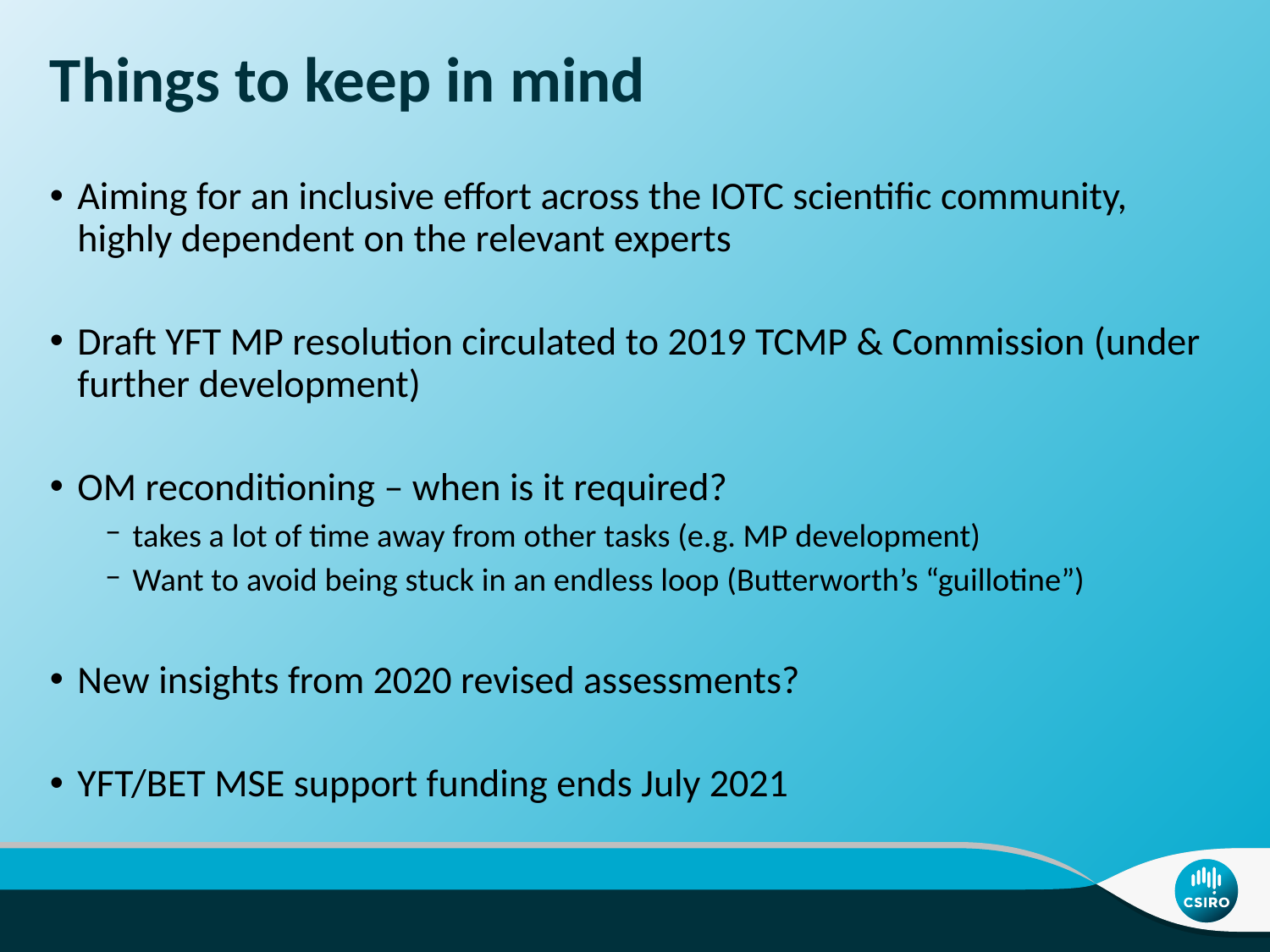

# Things to keep in mind
Aiming for an inclusive effort across the IOTC scientific community, highly dependent on the relevant experts

Draft YFT MP resolution circulated to 2019 TCMP & Commission (under further development)

OM reconditioning – when is it required?
takes a lot of time away from other tasks (e.g. MP development)
Want to avoid being stuck in an endless loop (Butterworth’s “guillotine”)

New insights from 2020 revised assessments?

YFT/BET MSE support funding ends July 2021